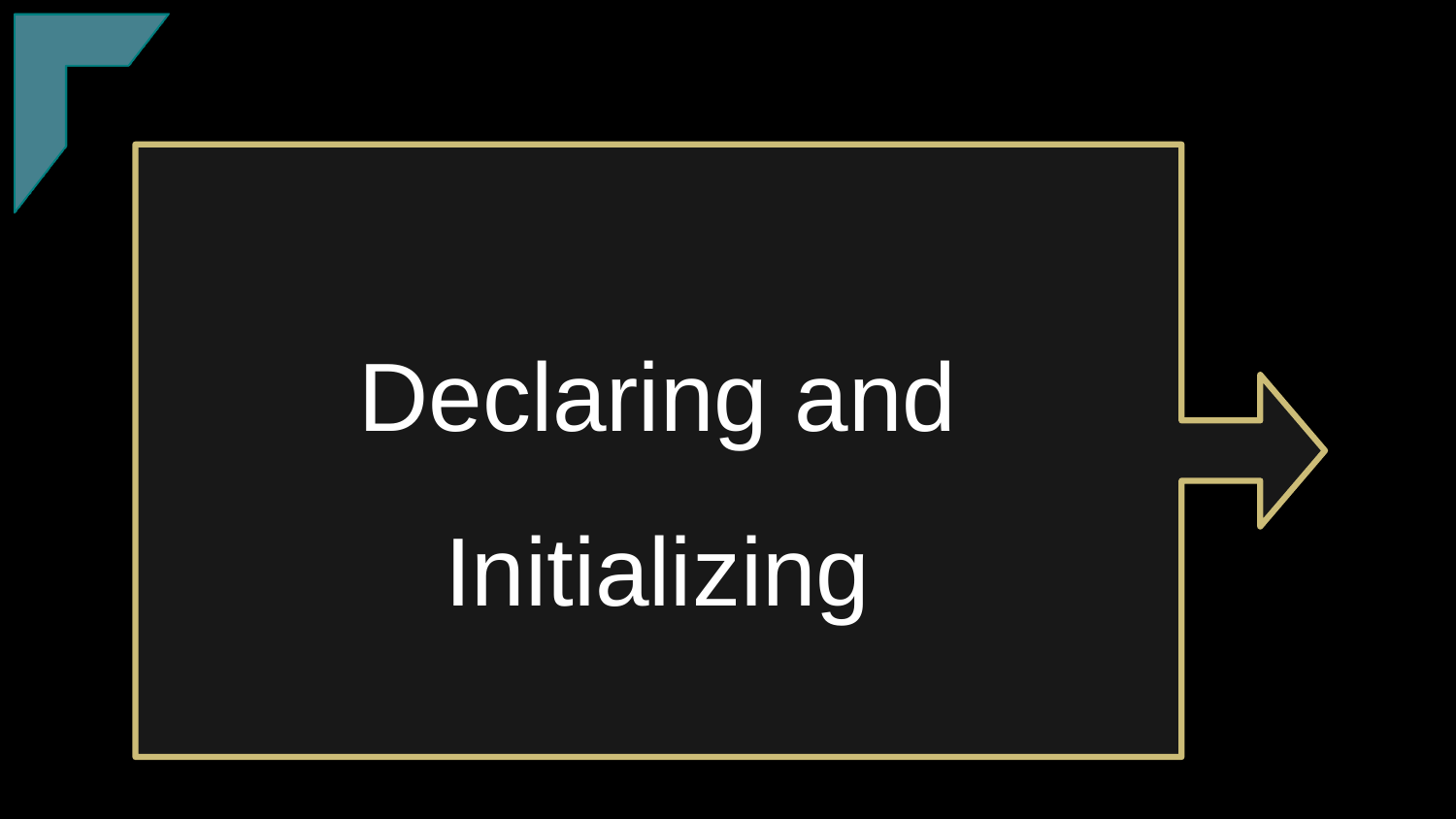

4
4
TClark
# Declaring and Initializing